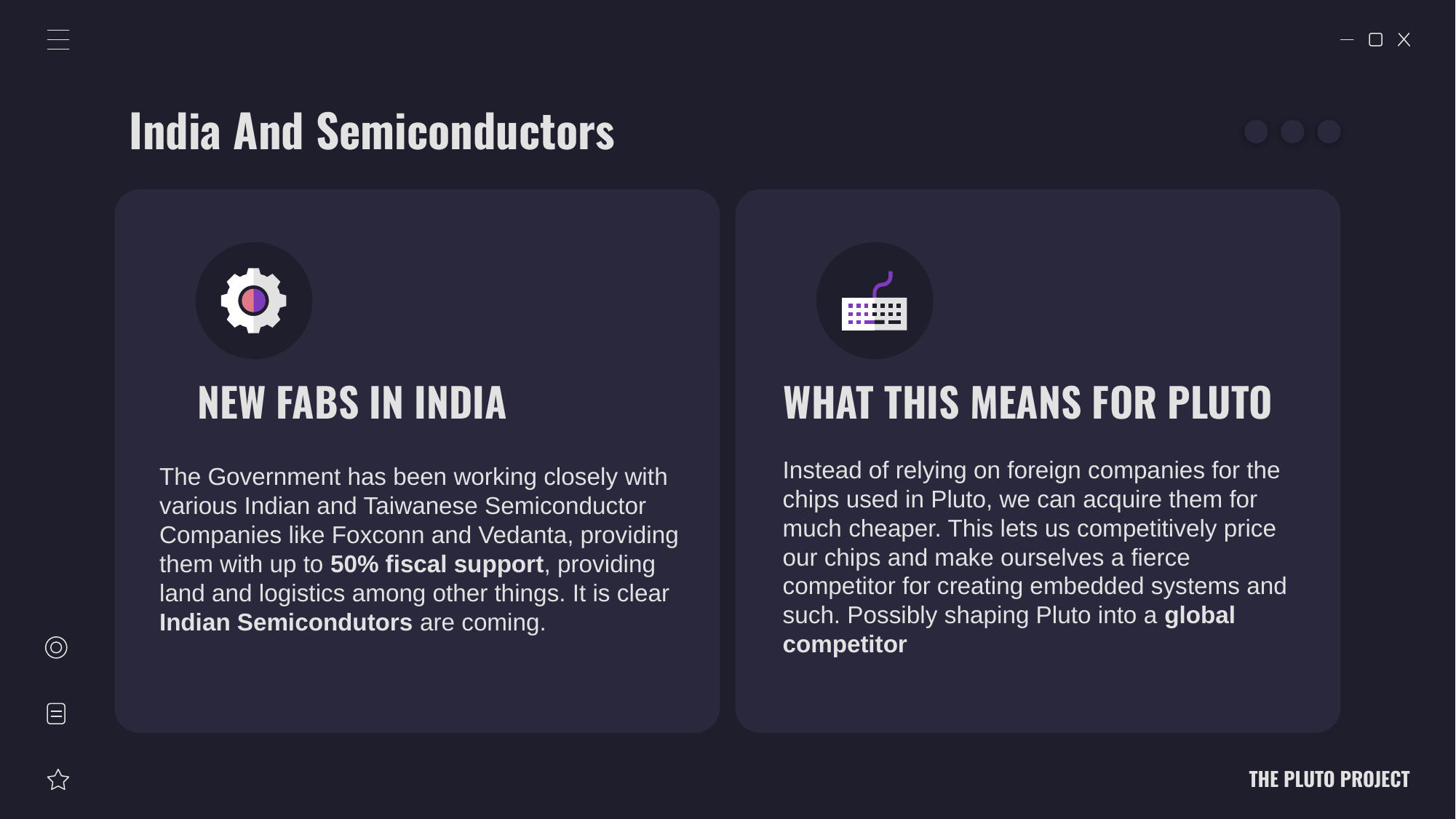

# India And Semiconductors

NEW FABS IN INDIA
WHAT THIS MEANS FOR PLUTO
Instead of relying on foreign companies for the chips used in Pluto, we can acquire them for much cheaper. This lets us competitively price our chips and make ourselves a fierce competitor for creating embedded systems and such. Possibly shaping Pluto into a global competitor
The Government has been working closely with various Indian and Taiwanese Semiconductor Companies like Foxconn and Vedanta, providing them with up to 50% fiscal support, providing land and logistics among other things. It is clear Indian Semicondutors are coming.

THE PLUTO PROJECT